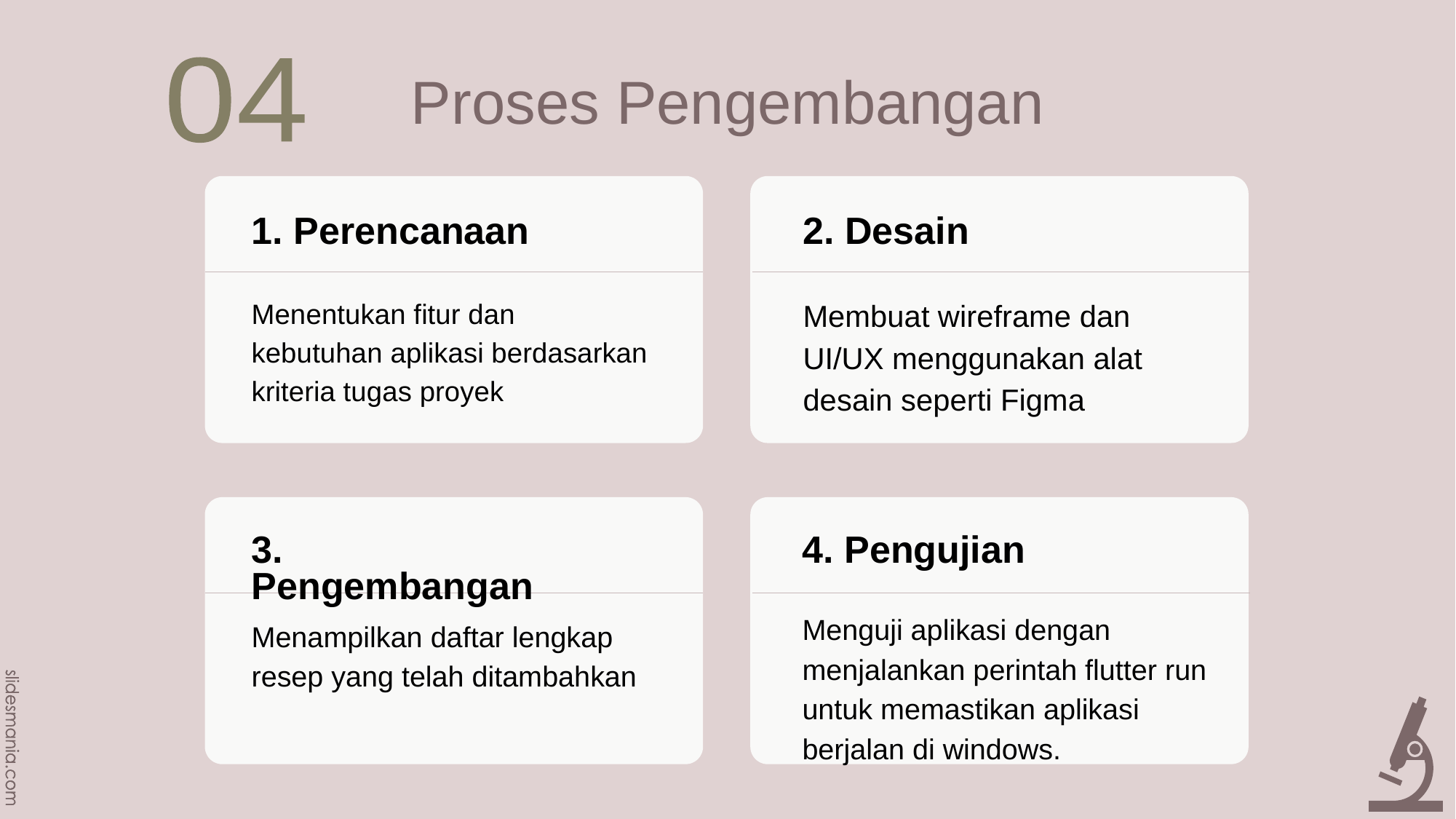

# Proses Pengembangan
04
1. Perencanaan
2. Desain
Menentukan fitur dan kebutuhan aplikasi berdasarkan kriteria tugas proyek
Membuat wireframe dan UI/UX menggunakan alat desain seperti Figma
3. Pengembangan
4. Pengujian
Menguji aplikasi dengan menjalankan perintah flutter run untuk memastikan aplikasi berjalan di windows.
Menampilkan daftar lengkap resep yang telah ditambahkan